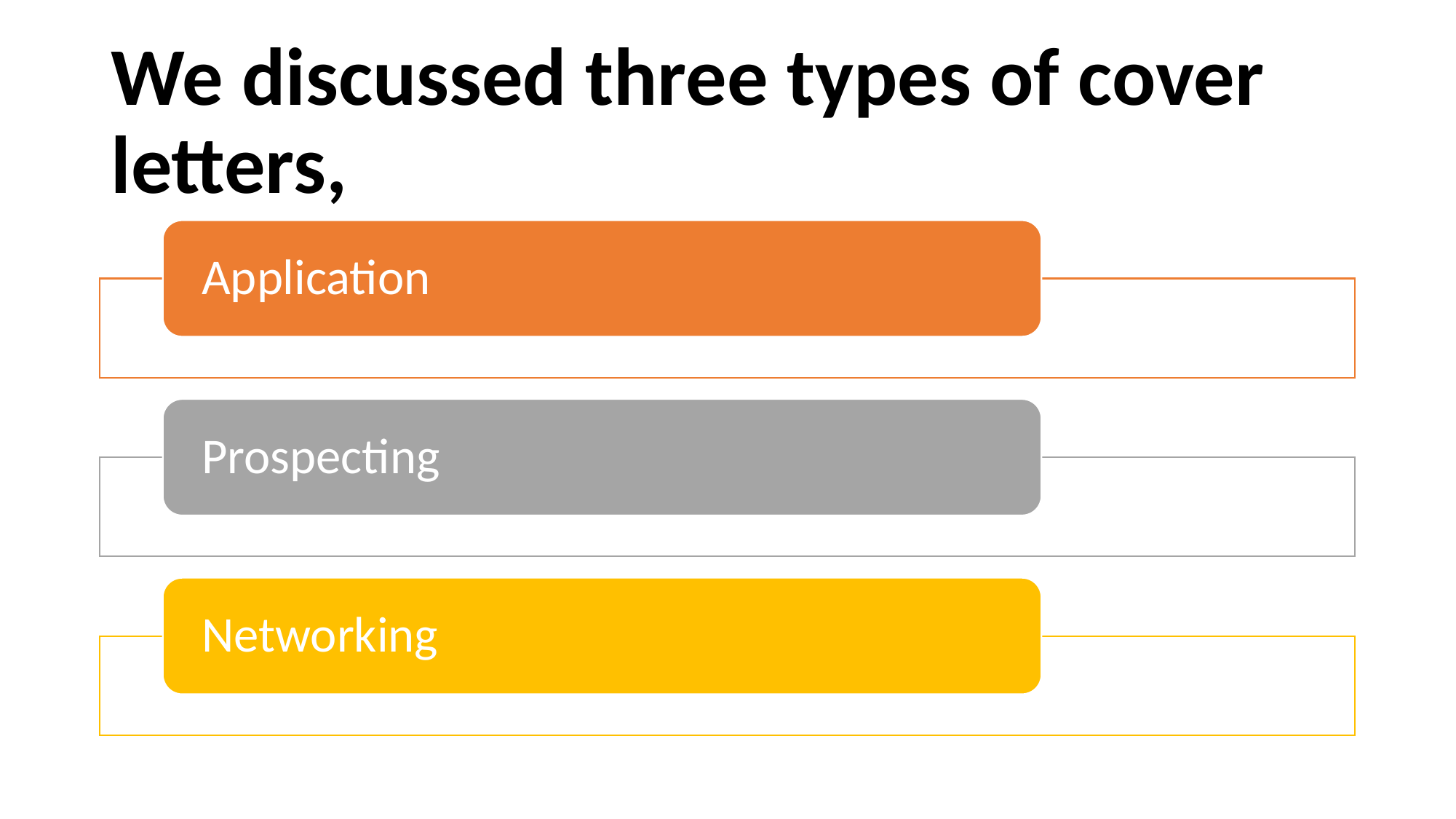

# We discussed three types of cover letters,

Application

Prospecting

Networking